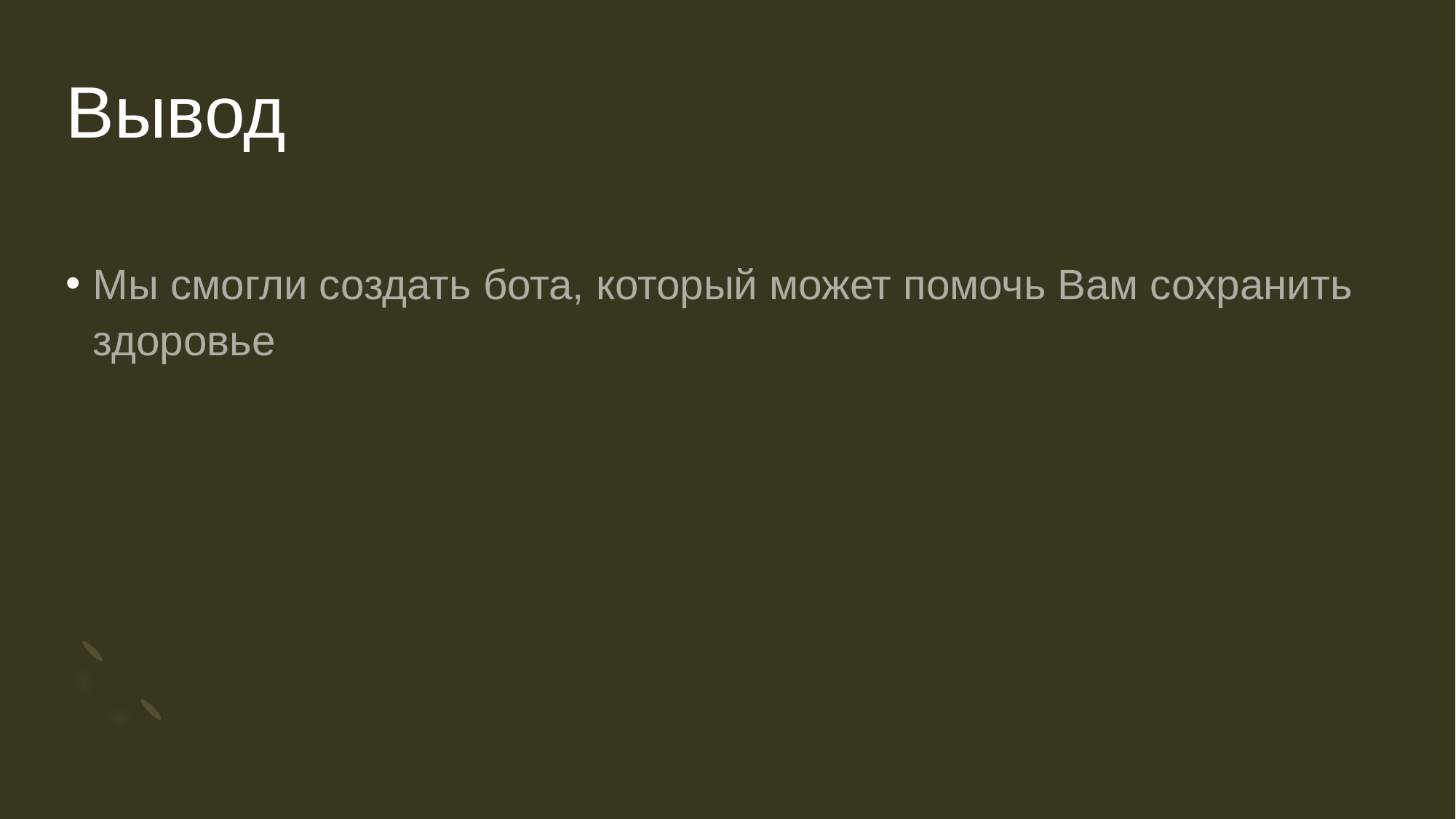

# Вывод
Мы смогли создать бота, который может помочь Вам сохранить здоровье